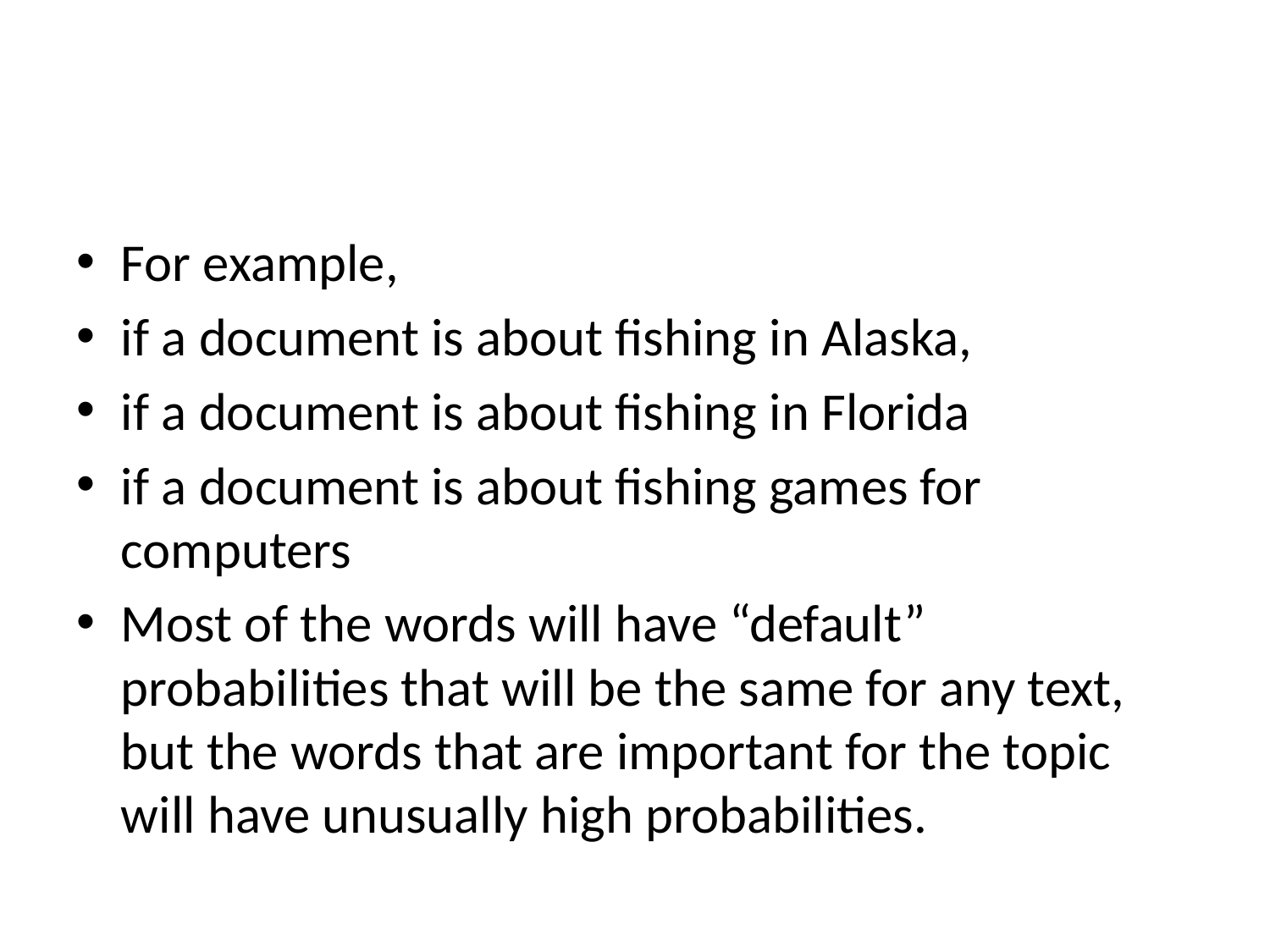

#
For example,
if a document is about fishing in Alaska,
if a document is about fishing in Florida
if a document is about fishing games for computers
Most of the words will have “default” probabilities that will be the same for any text, but the words that are important for the topic will have unusually high probabilities.